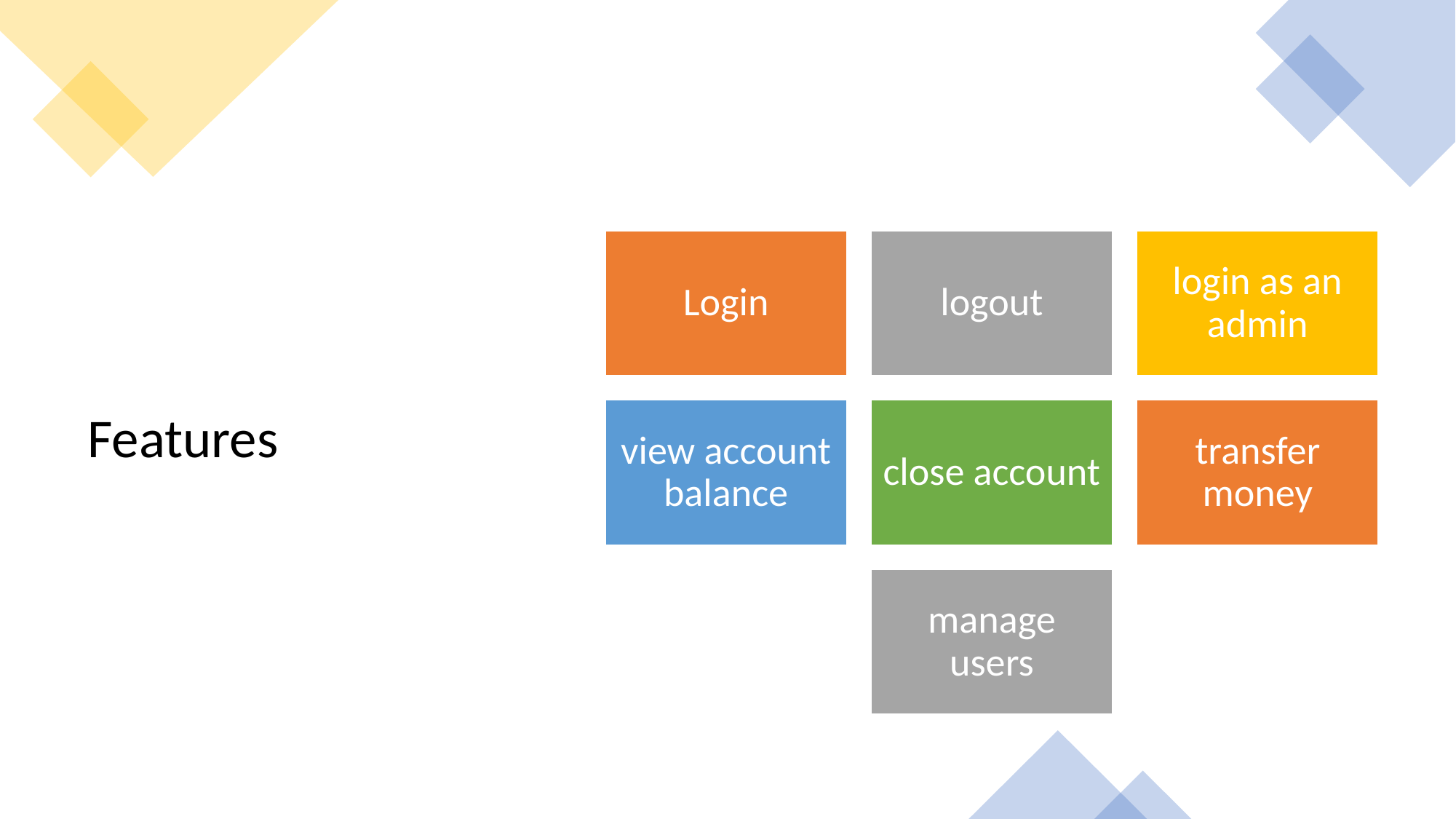

# Features
Login
logout
login as an admin
view account balance
close account
transfer money
manage users